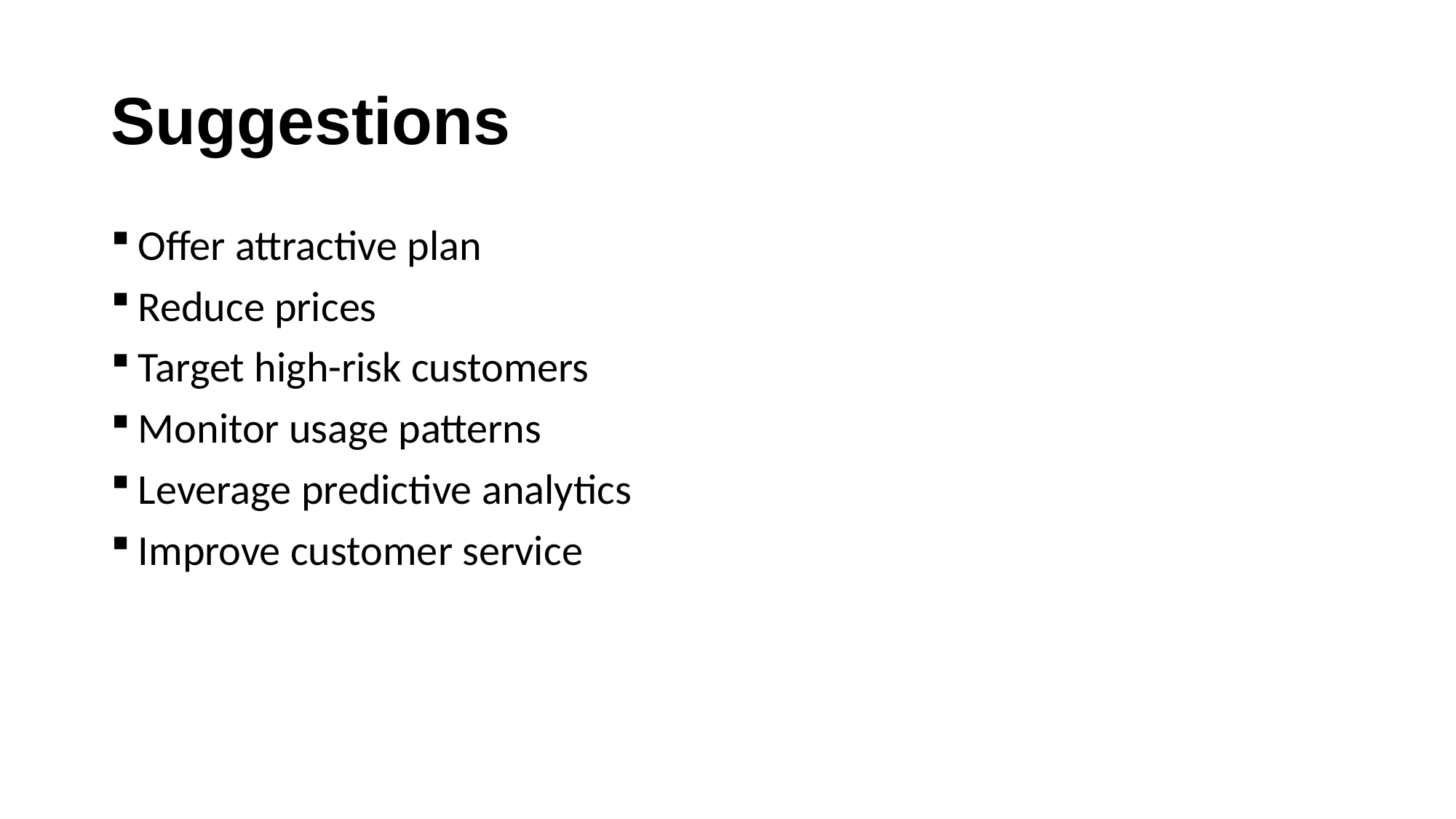

# Suggestions
Offer attractive plan
Reduce prices
Target high-risk customers
Monitor usage patterns
Leverage predictive analytics
Improve customer service